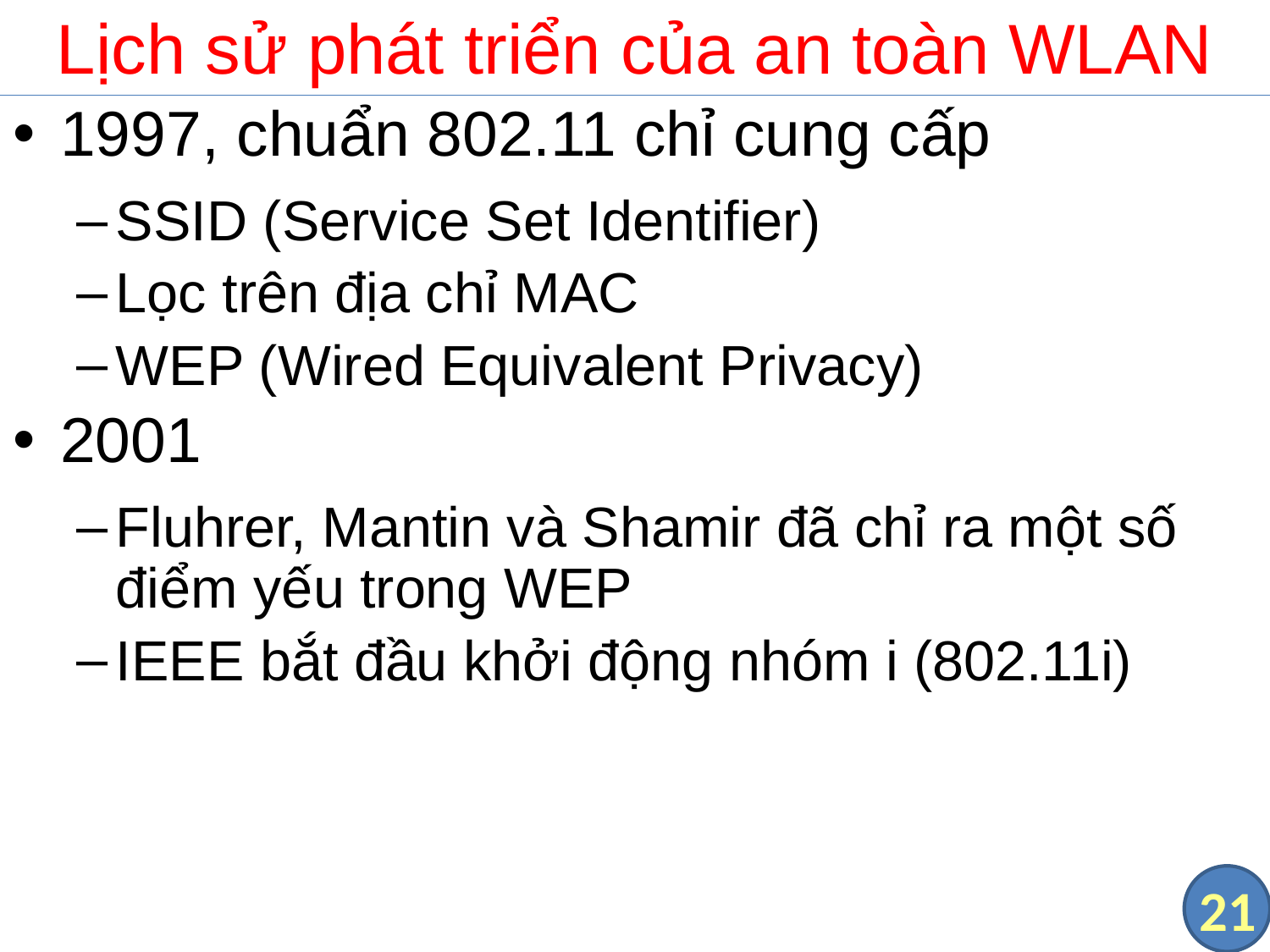

# Lịch sử phát triển của an toàn WLAN
1997, chuẩn 802.11 chỉ cung cấp
SSID (Service Set Identifier)
Lọc trên địa chỉ MAC
WEP (Wired Equivalent Privacy)
2001
Fluhrer, Mantin và Shamir đã chỉ ra một số điểm yếu trong WEP
IEEE bắt đầu khởi động nhóm i (802.11i)

21